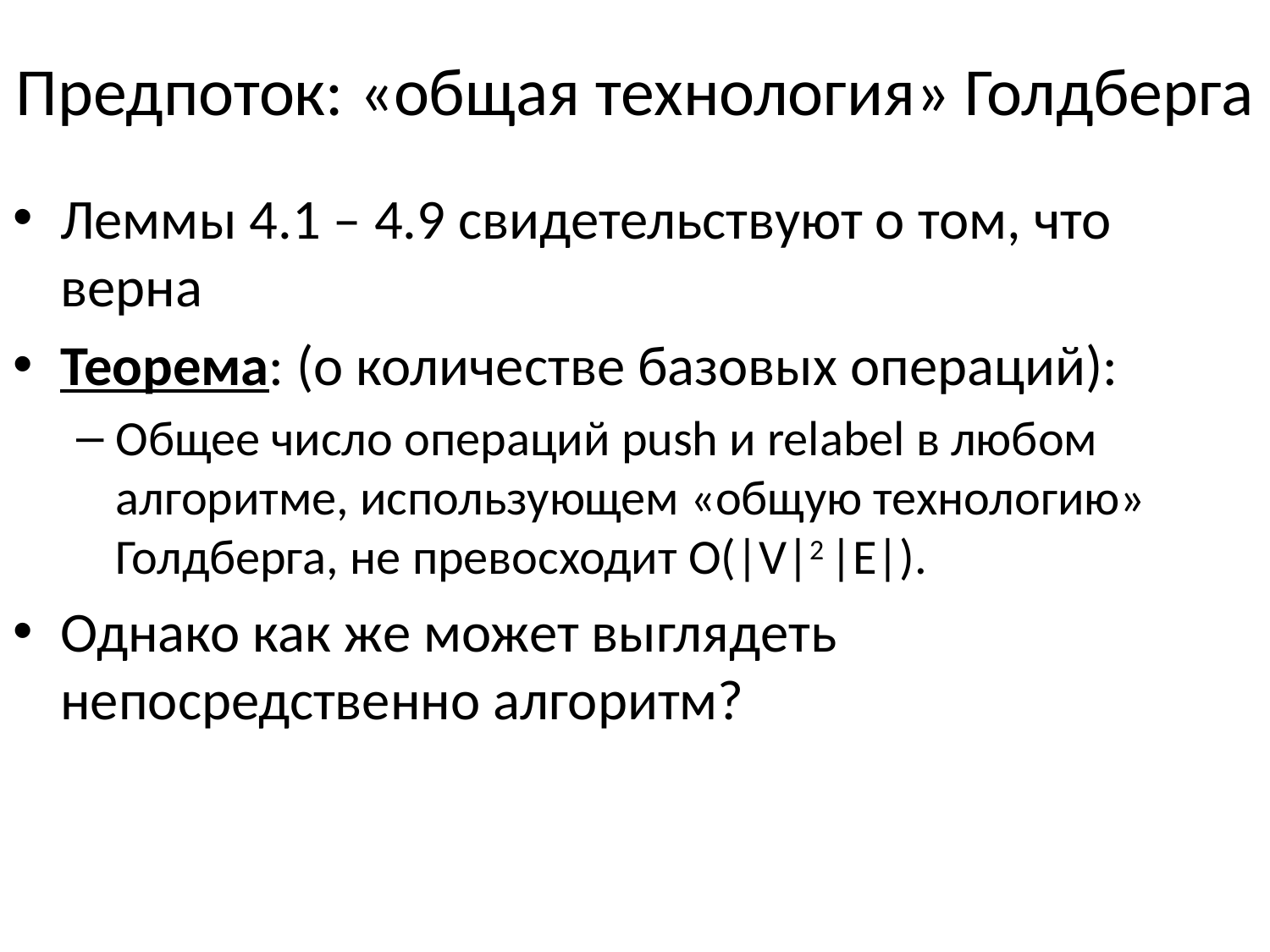

# Предпоток: «общая технология» Голдберга
Леммы 4.1 – 4.9 свидетельствуют о том, что верна
Теорема: (о количестве базовых операций):
Общее число операций push и relabel в любом алгоритме, использующем «общую технологию» Голдберга, не превосходит O(|V|2 |E|).
Однако как же может выглядеть непосредственно алгоритм?